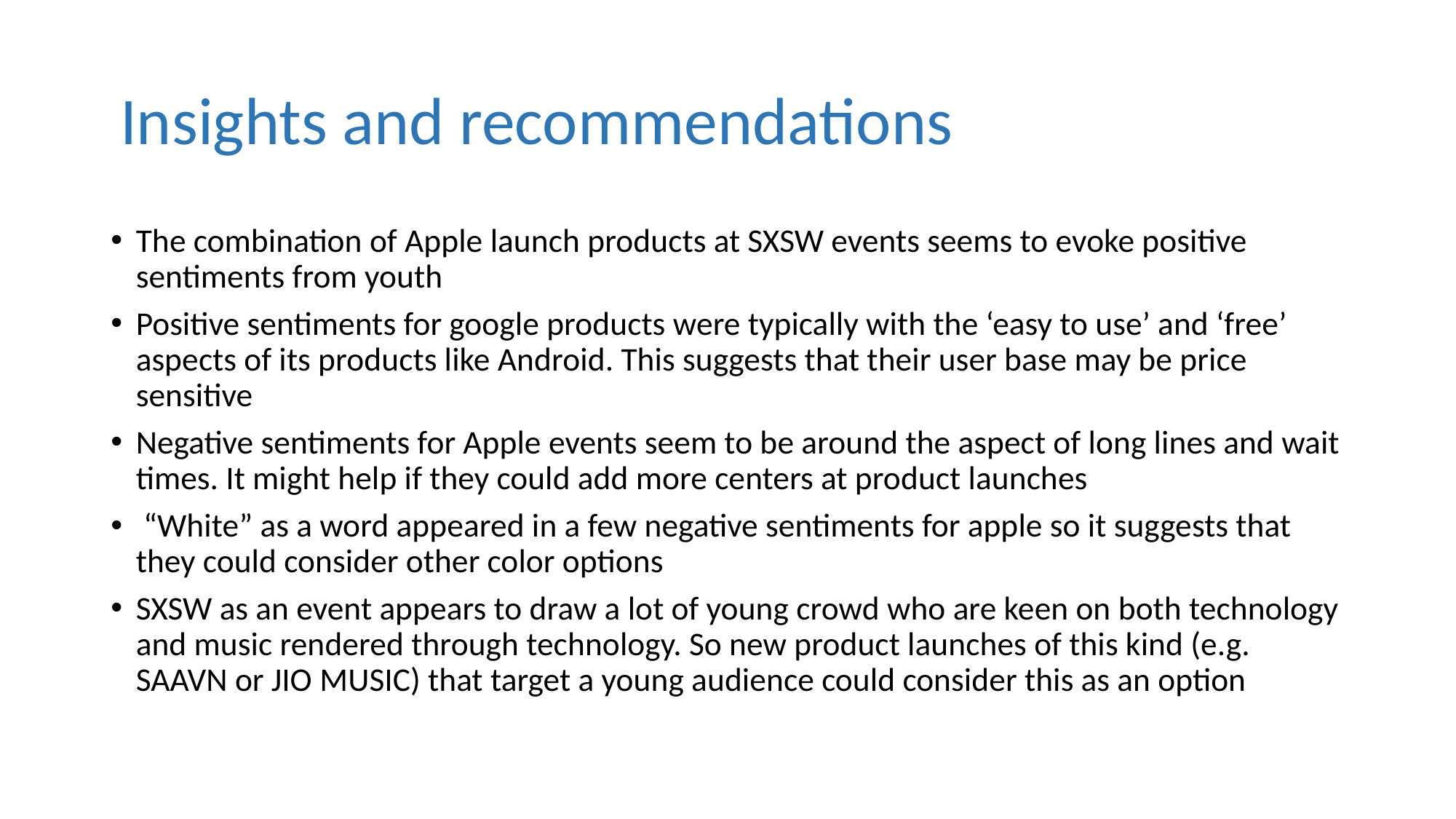

# Insights and recommendations
The combination of Apple launch products at SXSW events seems to evoke positive sentiments from youth
Positive sentiments for google products were typically with the ‘easy to use’ and ‘free’ aspects of its products like Android. This suggests that their user base may be price sensitive
Negative sentiments for Apple events seem to be around the aspect of long lines and wait times. It might help if they could add more centers at product launches
 “White” as a word appeared in a few negative sentiments for apple so it suggests that they could consider other color options
SXSW as an event appears to draw a lot of young crowd who are keen on both technology and music rendered through technology. So new product launches of this kind (e.g. SAAVN or JIO MUSIC) that target a young audience could consider this as an option